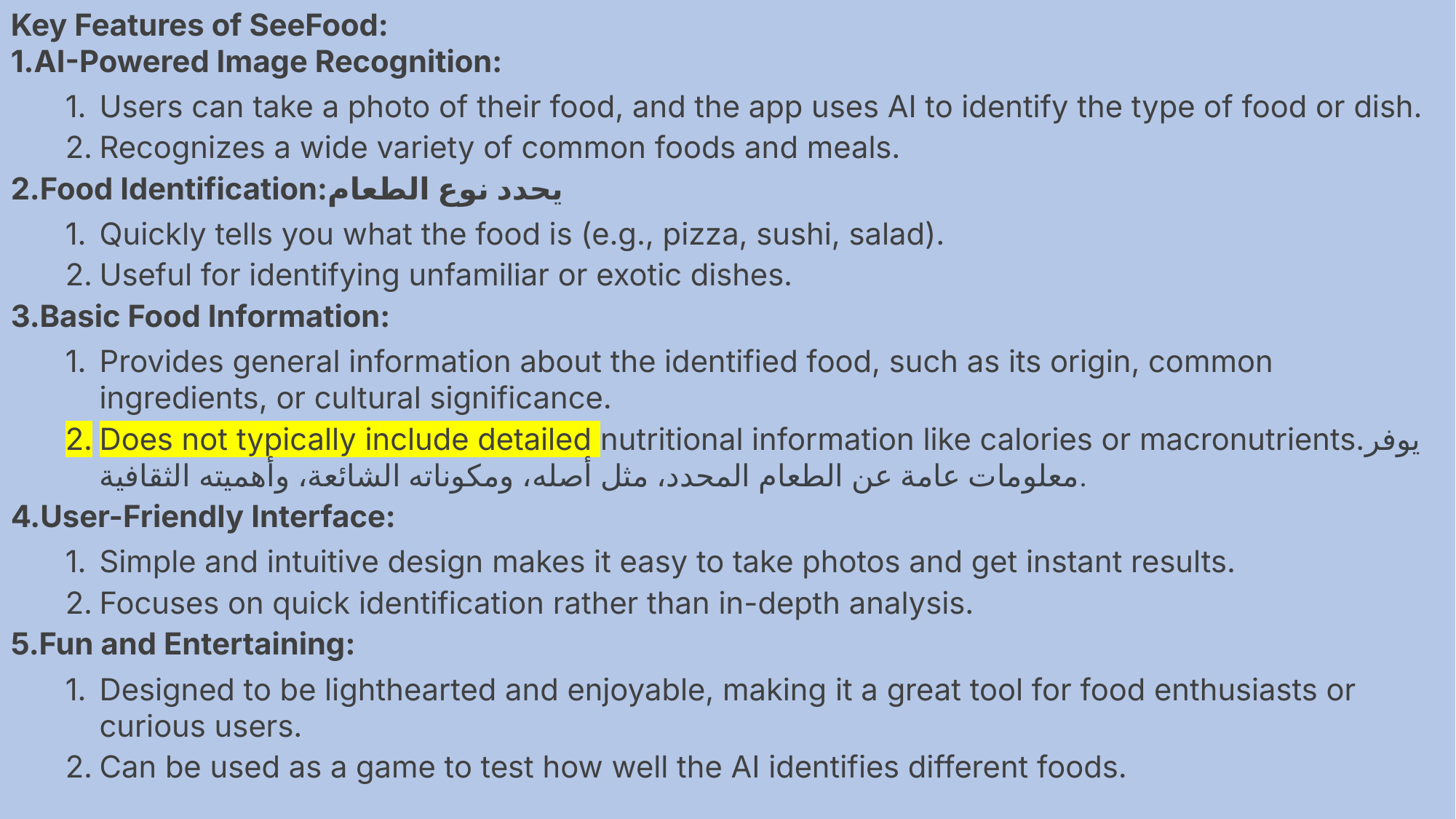

Key Features of SeeFood:
AI-Powered Image Recognition:
Users can take a photo of their food, and the app uses AI to identify the type of food or dish.
Recognizes a wide variety of common foods and meals.
Food Identification:يحدد نوع الطعام
Quickly tells you what the food is (e.g., pizza, sushi, salad).
Useful for identifying unfamiliar or exotic dishes.
Basic Food Information:
Provides general information about the identified food, such as its origin, common ingredients, or cultural significance.
Does not typically include detailed nutritional information like calories or macronutrients.يوفر معلومات عامة عن الطعام المحدد، مثل أصله، ومكوناته الشائعة، وأهميته الثقافية.
User-Friendly Interface:
Simple and intuitive design makes it easy to take photos and get instant results.
Focuses on quick identification rather than in-depth analysis.
Fun and Entertaining:
Designed to be lighthearted and enjoyable, making it a great tool for food enthusiasts or curious users.
Can be used as a game to test how well the AI identifies different foods.